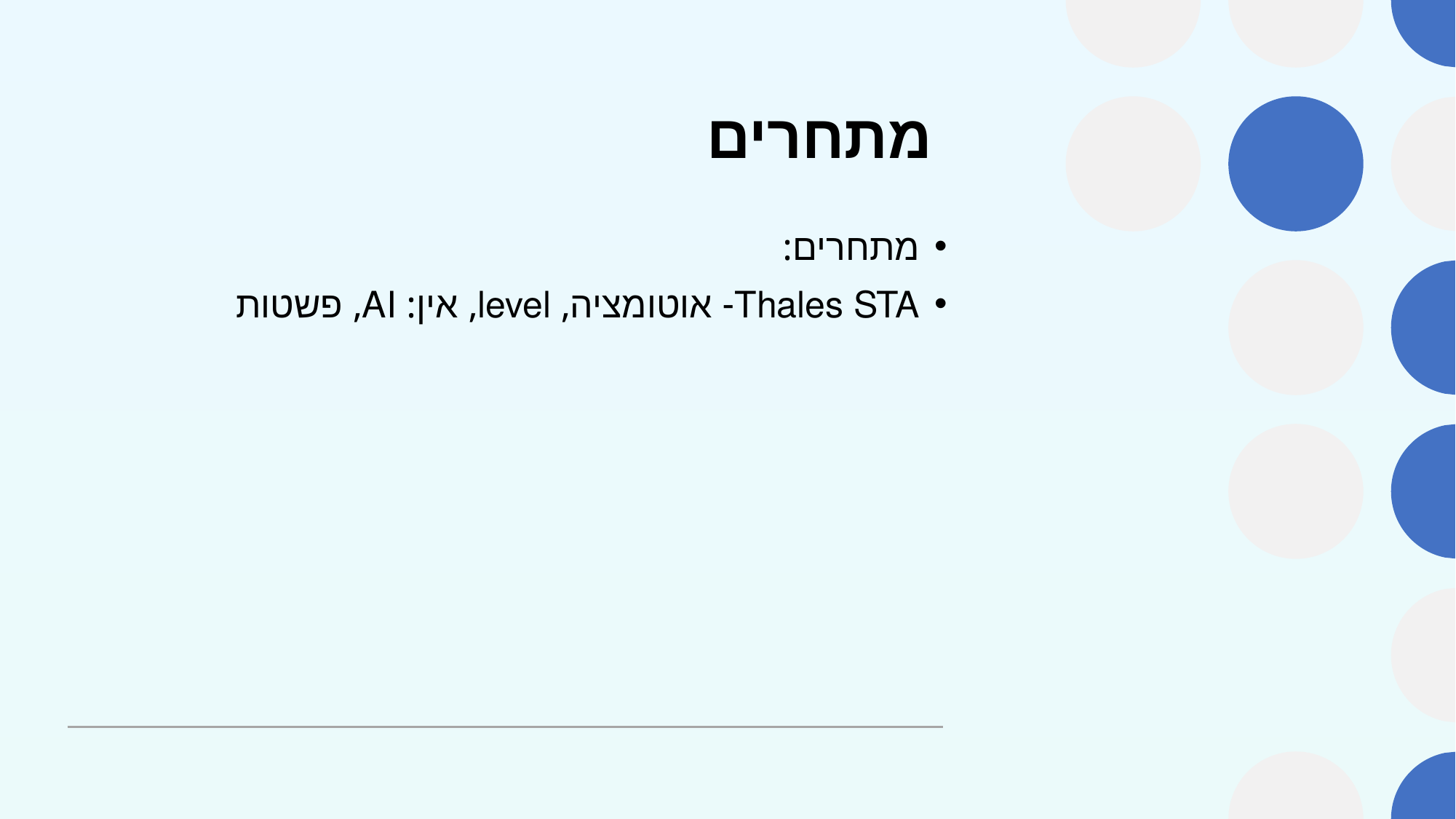

# מתחרים
מתחרים:
Thales STA- אוטומציה, level, אין: AI, פשטות